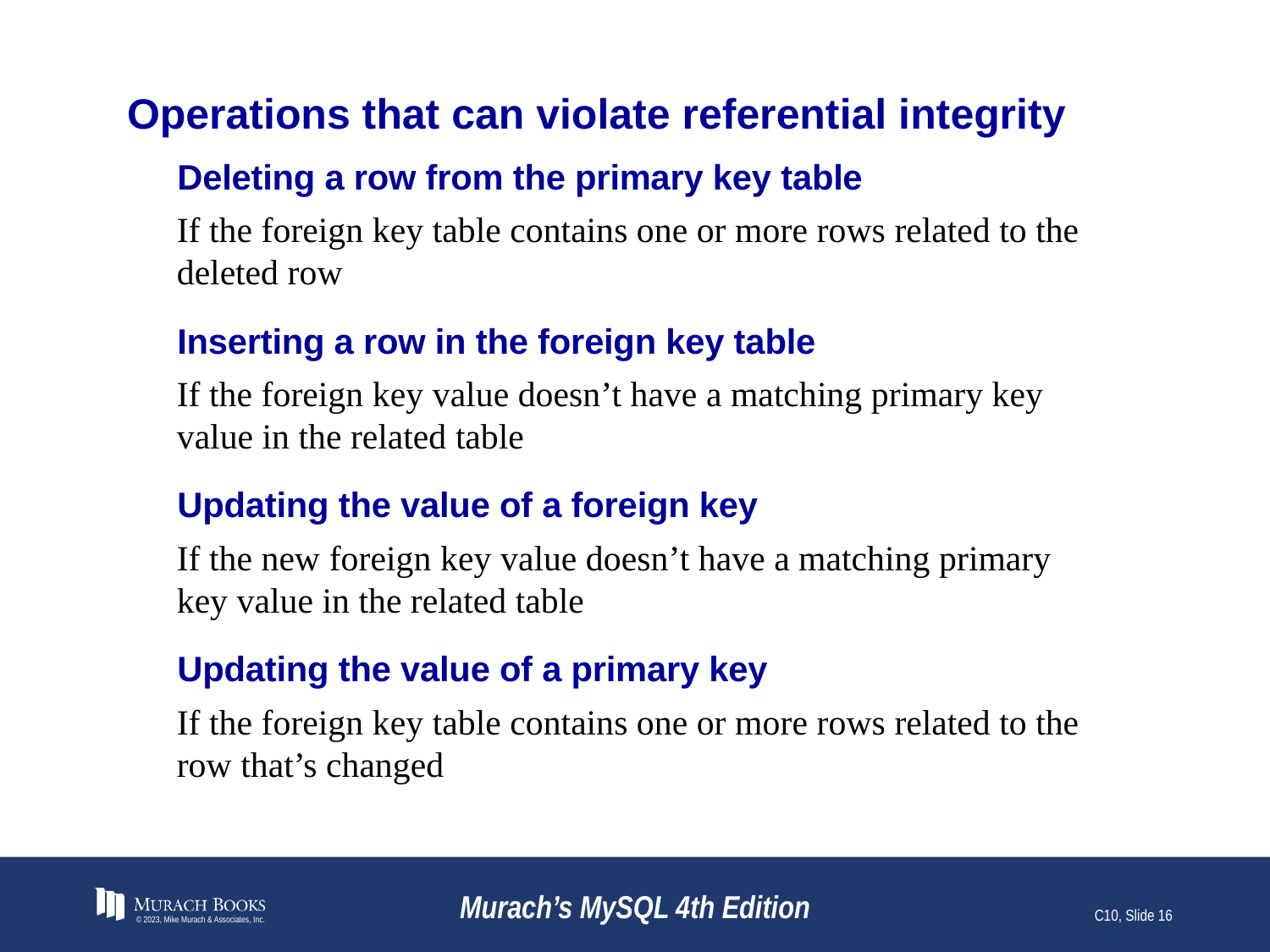

# Operations that can violate referential integrity
Deleting a row from the primary key table
If the foreign key table contains one or more rows related to the deleted row
Inserting a row in the foreign key table
If the foreign key value doesn’t have a matching primary key value in the related table
Updating the value of a foreign key
If the new foreign key value doesn’t have a matching primary key value in the related table
Updating the value of a primary key
If the foreign key table contains one or more rows related to the row that’s changed
© 2023, Mike Murach & Associates, Inc.
Murach’s MySQL 4th Edition

C10, Slide 16